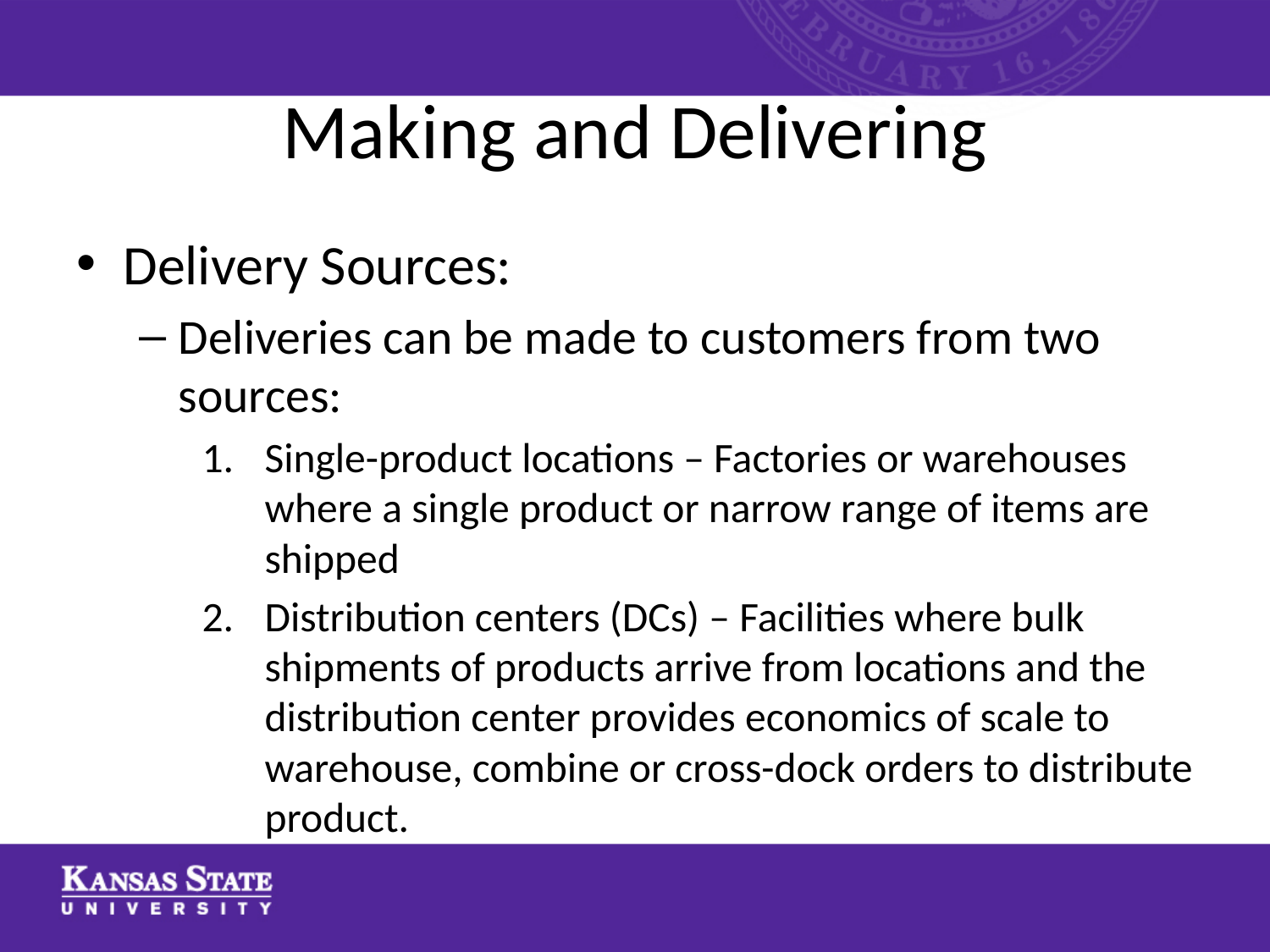

# Making and Delivering
Delivery Sources:
Deliveries can be made to customers from two sources:
Single-product locations – Factories or warehouses where a single product or narrow range of items are shipped
Distribution centers (DCs) – Facilities where bulk shipments of products arrive from locations and the distribution center provides economics of scale to warehouse, combine or cross-dock orders to distribute product.